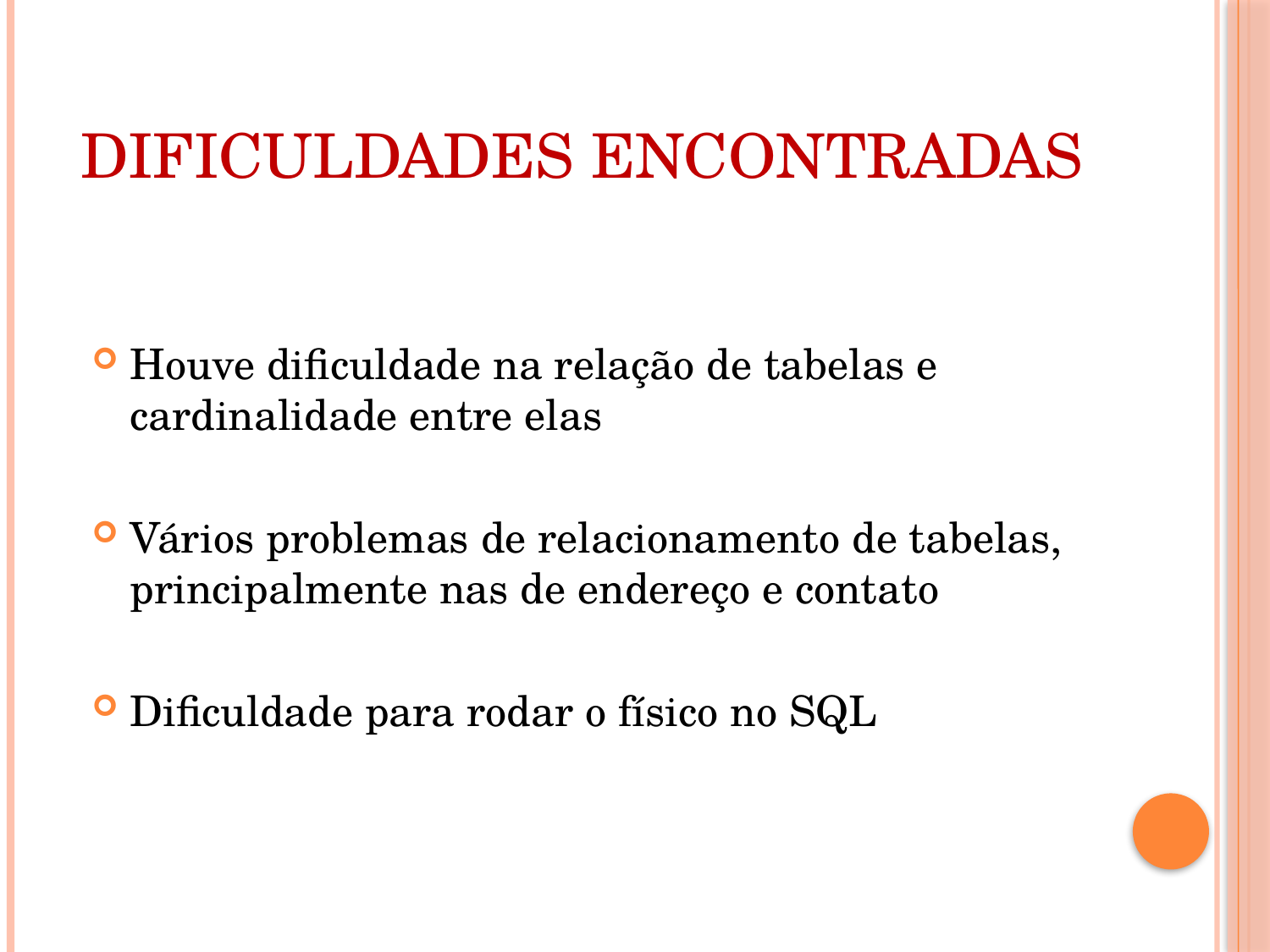

# Dificuldades encontradas

Houve dificuldade na relação de tabelas e cardinalidade entre elas

Vários problemas de relacionamento de tabelas, principalmente nas de endereço e contato

Dificuldade para rodar o físico no SQL